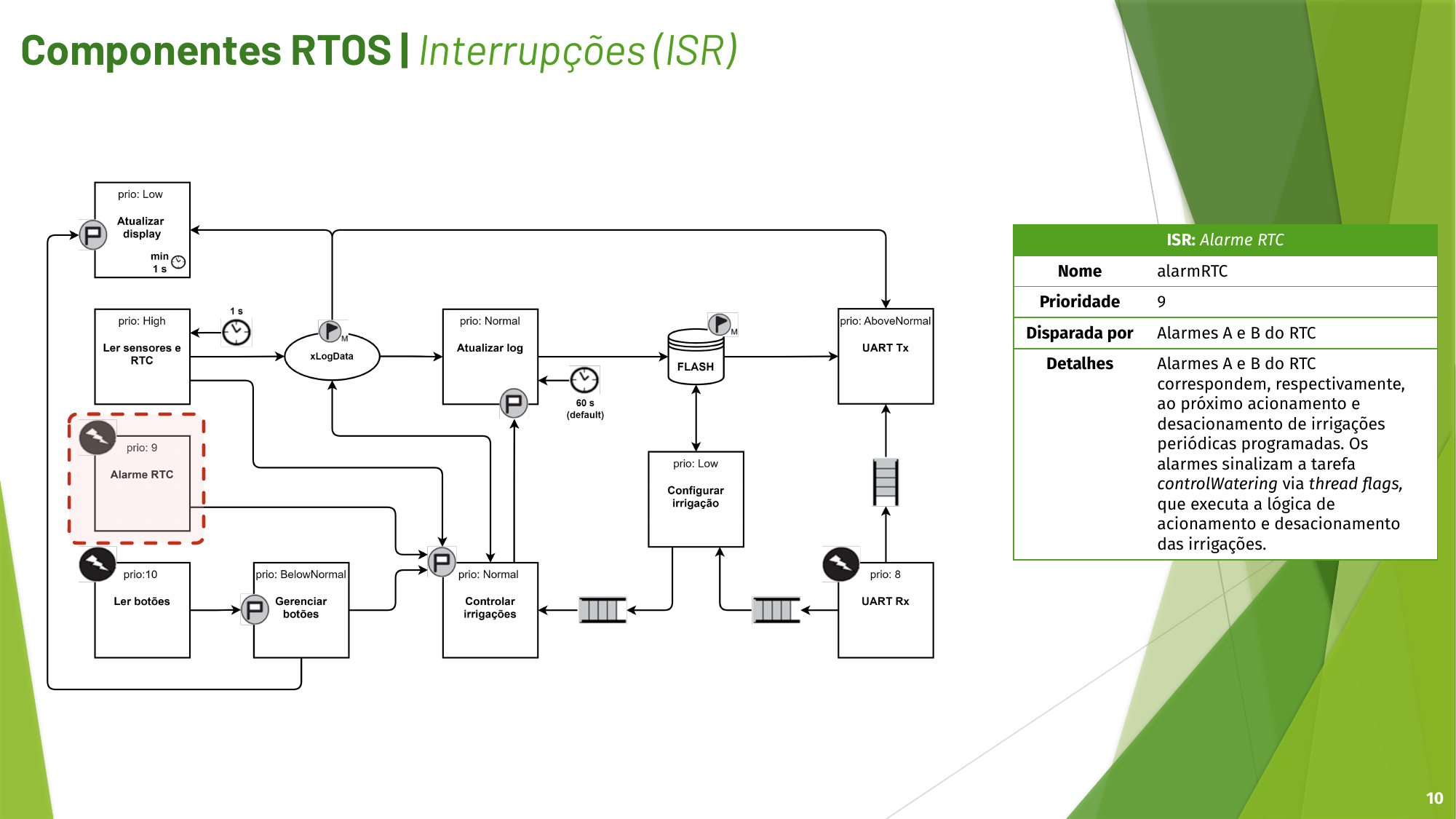

Componentes RTOS | Interrupções (ISR)
| ISR: Alarme RTC |  |
| --- | --- |
| Nome | alarmRTC |
| Prioridade | 9 |
| Disparada por | Alarmes A e B do RTC |
| Detalhes | Alarmes A e B do RTC correspondem, respectivamente, ao próximo acionamento e desacionamento de irrigações periódicas programadas. Os alarmes sinalizam a tarefa controlWatering via thread flags, que executa a lógica de acionamento e desacionamento das irrigações. |

10